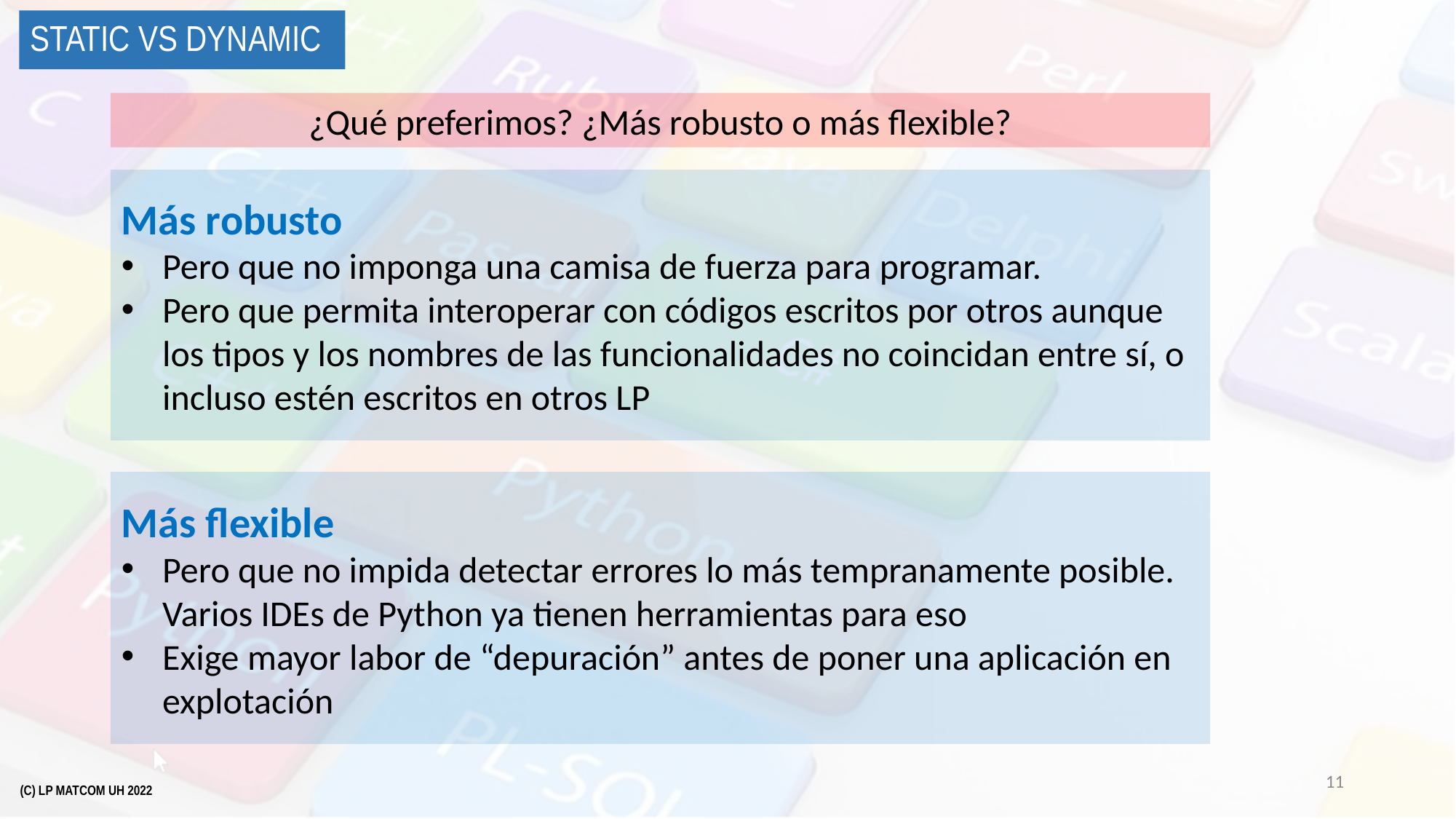

# Static vs Dynamic
¿Qué preferimos? ¿Más robusto o más flexible?
Más robusto
Pero que no imponga una camisa de fuerza para programar.
Pero que permita interoperar con códigos escritos por otros aunque los tipos y los nombres de las funcionalidades no coincidan entre sí, o incluso estén escritos en otros LP
Más flexible
Pero que no impida detectar errores lo más tempranamente posible. Varios IDEs de Python ya tienen herramientas para eso
Exige mayor labor de “depuración” antes de poner una aplicación en explotación
11